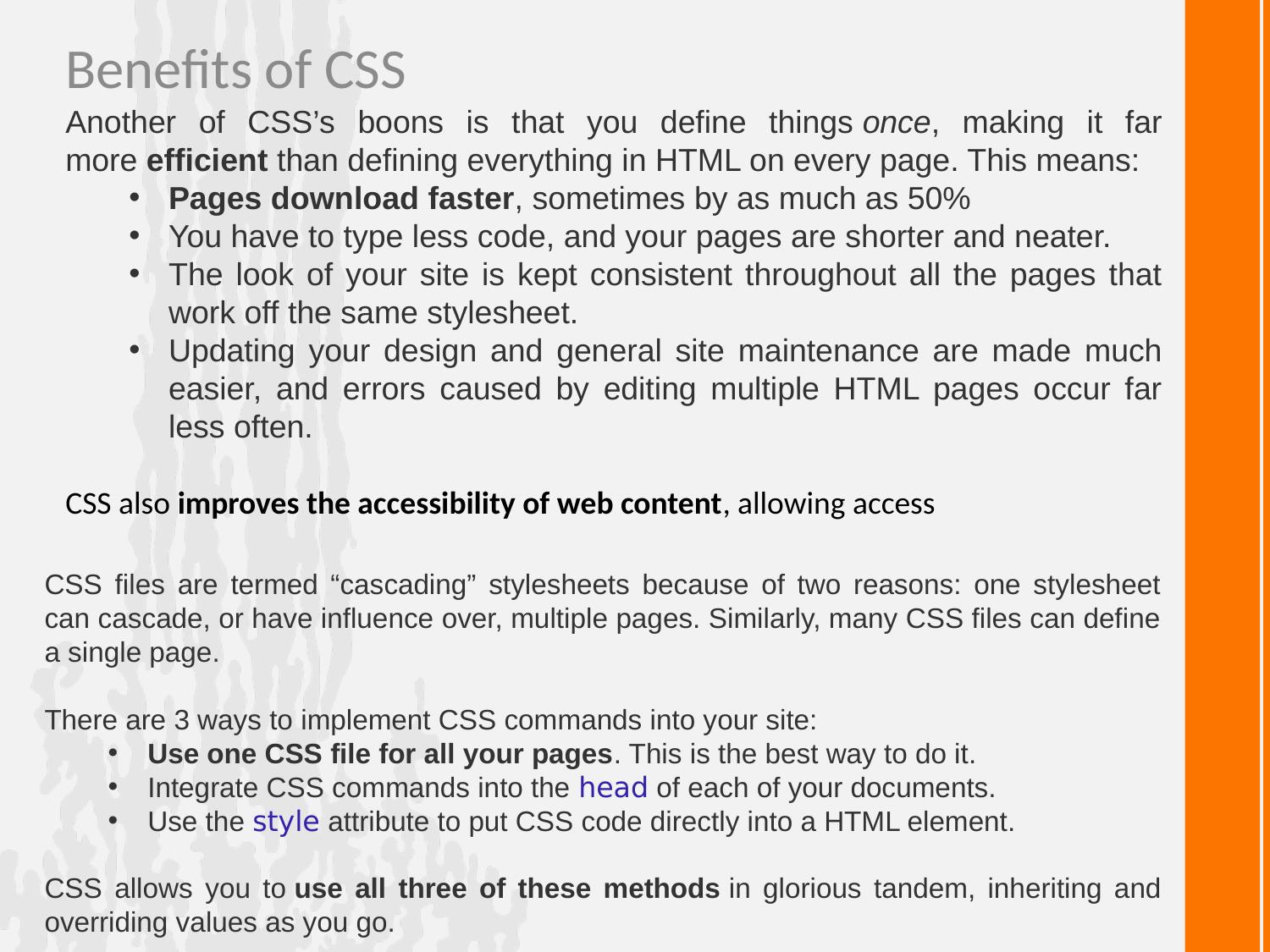

Benefits of CSS
Another of CSS’s boons is that you define things once, making it far more efficient than defining everything in HTML on every page. This means:
Pages download faster, sometimes by as much as 50%
You have to type less code, and your pages are shorter and neater.
The look of your site is kept consistent throughout all the pages that work off the same stylesheet.
Updating your design and general site maintenance are made much easier, and errors caused by editing multiple HTML pages occur far less often.

CSS also improves the accessibility of web content, allowing access

CSS files are termed “cascading” stylesheets because of two reasons: one stylesheet can cascade, or have influence over, multiple pages. Similarly, many CSS files can define a single page.

There are 3 ways to implement CSS commands into your site:
Use one CSS file for all your pages. This is the best way to do it.
Integrate CSS commands into the head of each of your documents.
Use the style attribute to put CSS code directly into a HTML element.

CSS allows you to use all three of these methods in glorious tandem, inheriting and overriding values as you go.